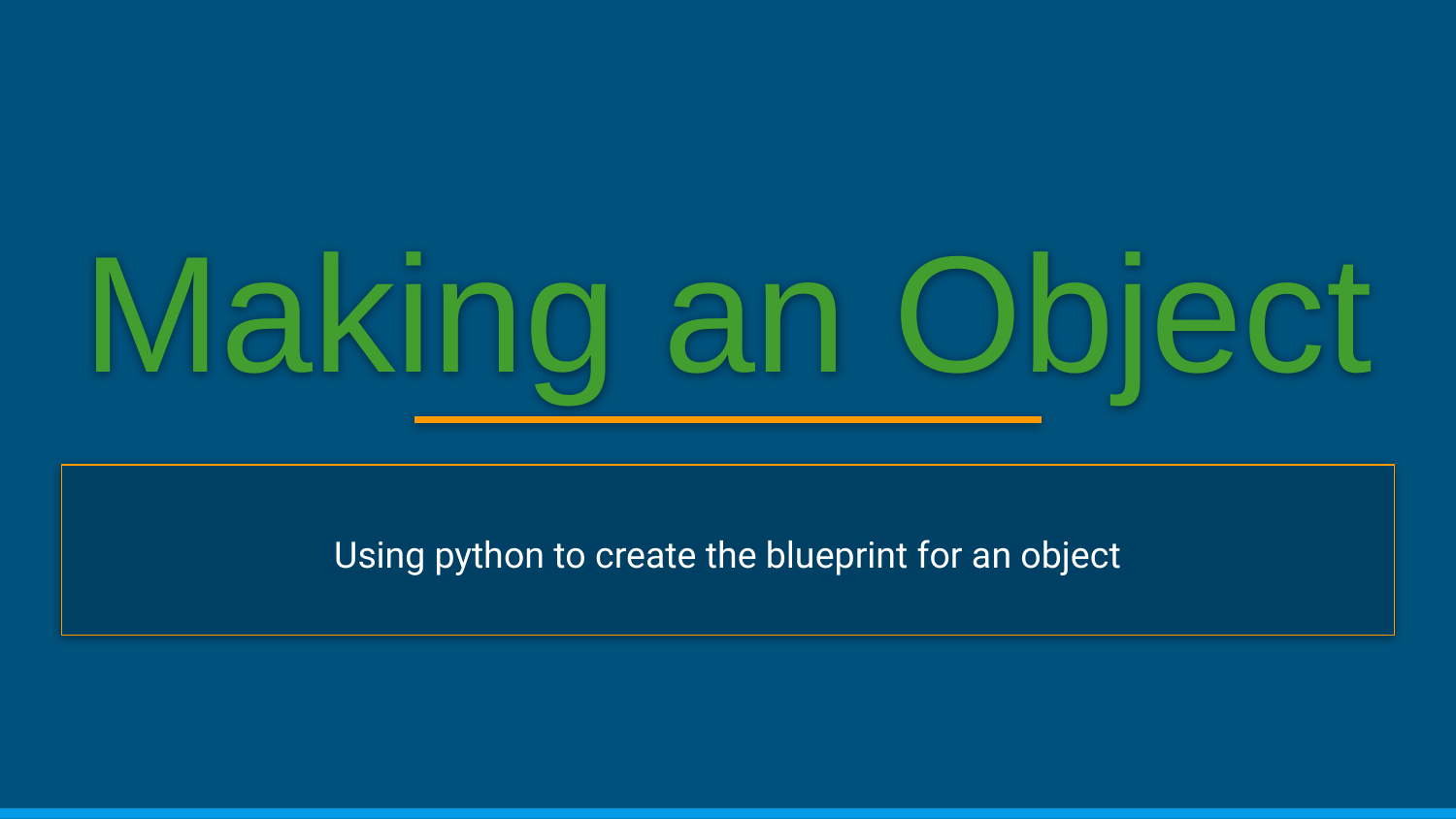

# Making an Object
Using python to create the blueprint for an object